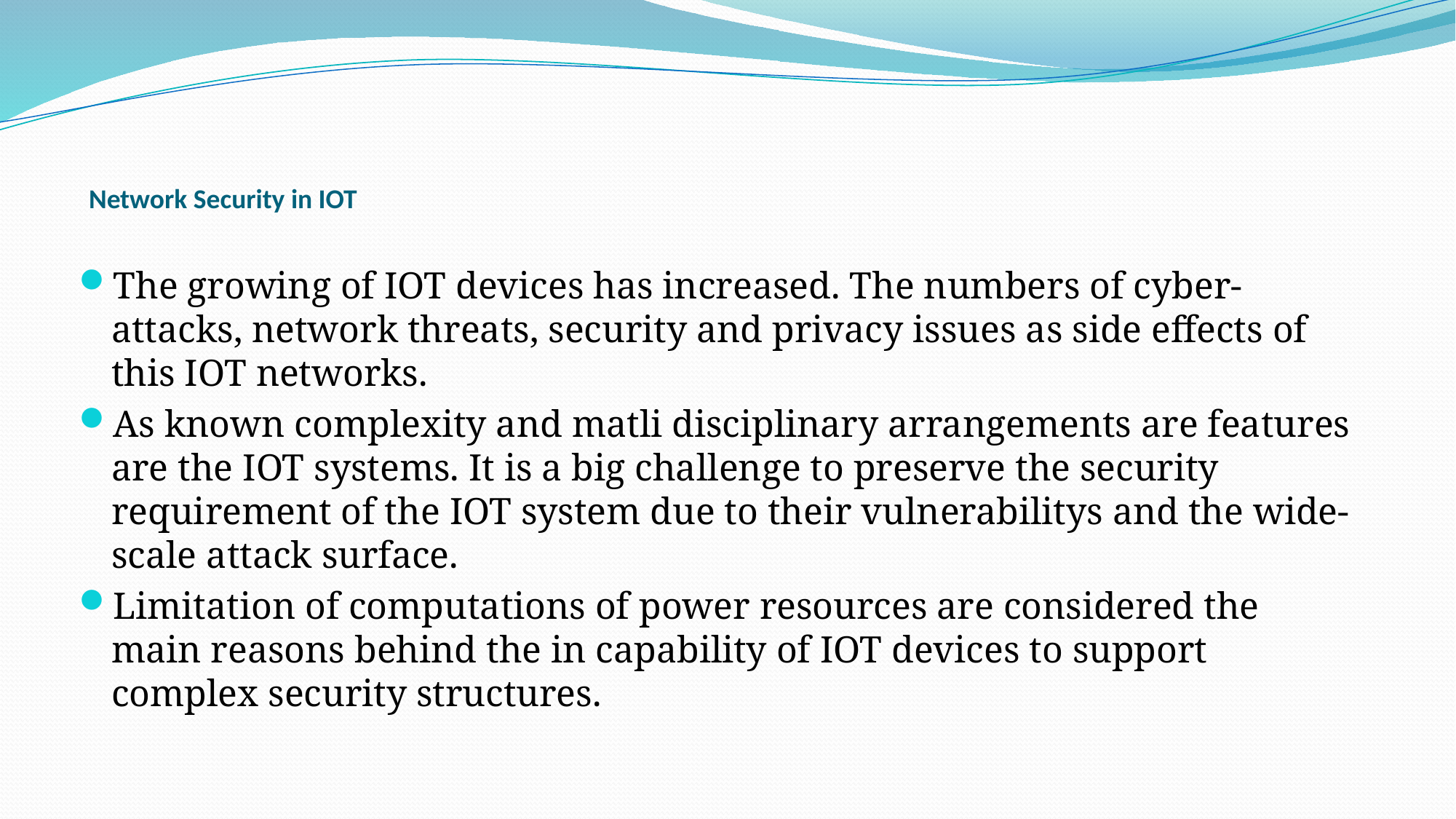

# Network Security in IOT

The growing of IOT devices has increased. The numbers of cyber-attacks, network threats, security and privacy issues as side effects of this IOT networks.
As known complexity and matli disciplinary arrangements are features are the IOT systems. It is a big challenge to preserve the security requirement of the IOT system due to their vulnerabilitys and the wide-scale attack surface.
Limitation of computations of power resources are considered the main reasons behind the in capability of IOT devices to support complex security structures.